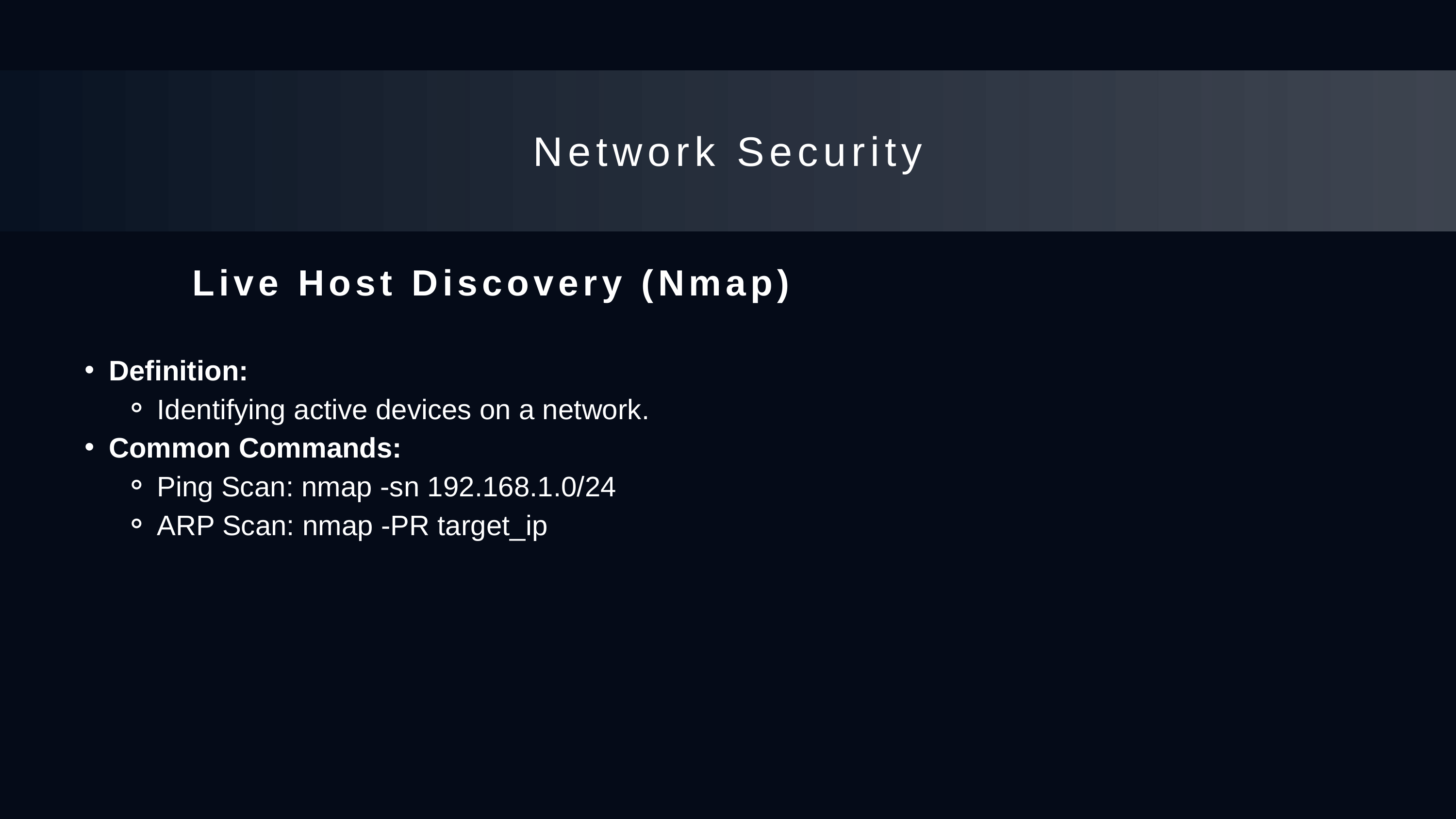

Network Security
Live Host Discovery (Nmap)
Definition:
Identifying active devices on a network.
Common Commands:
Ping Scan: nmap -sn 192.168.1.0/24
ARP Scan: nmap -PR target_ip